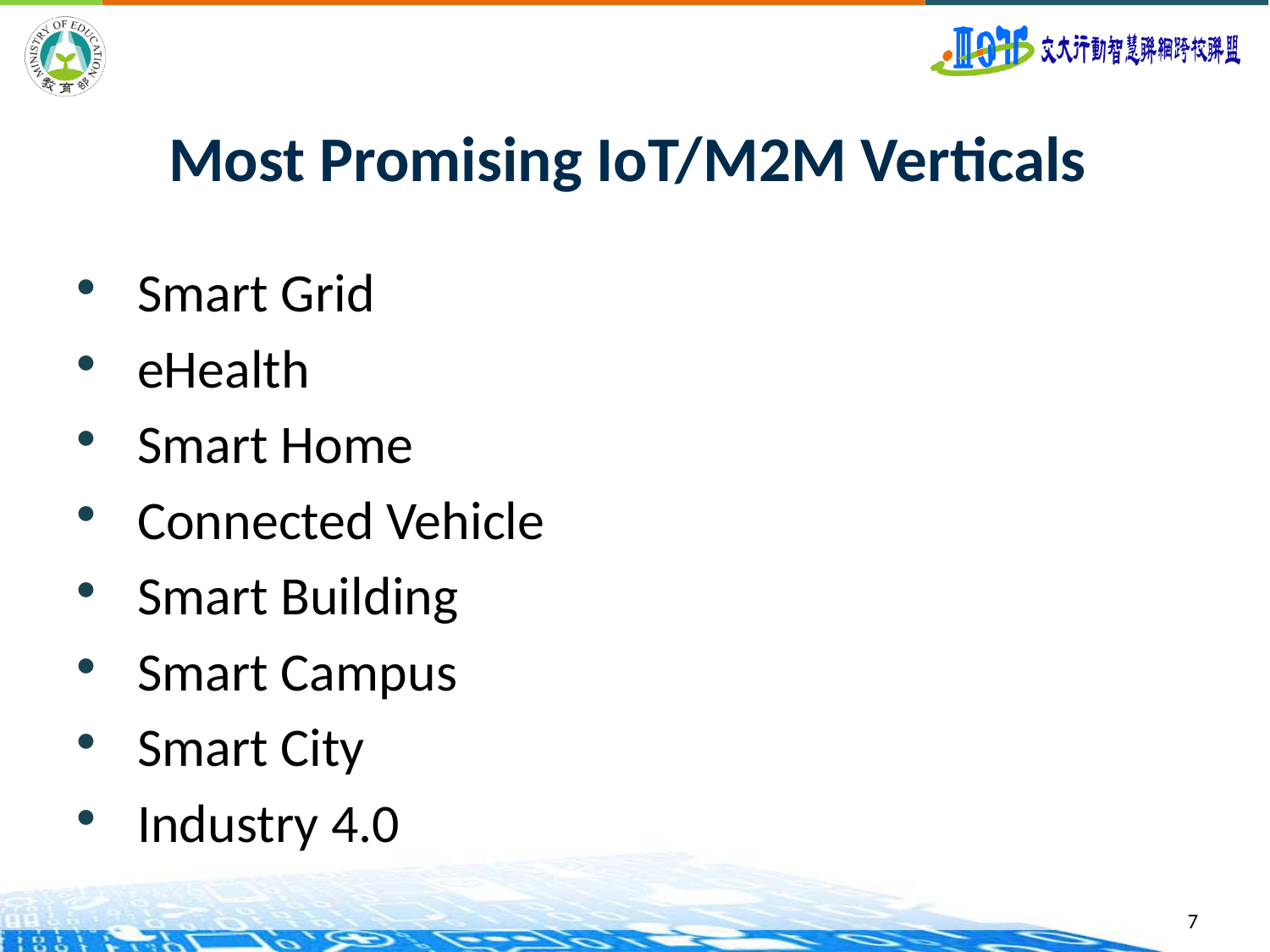

# Most Promising IoT/M2M Verticals
Smart Grid
eHealth
Smart Home
Connected Vehicle
Smart Building
Smart Campus
Smart City
Industry 4.0

7